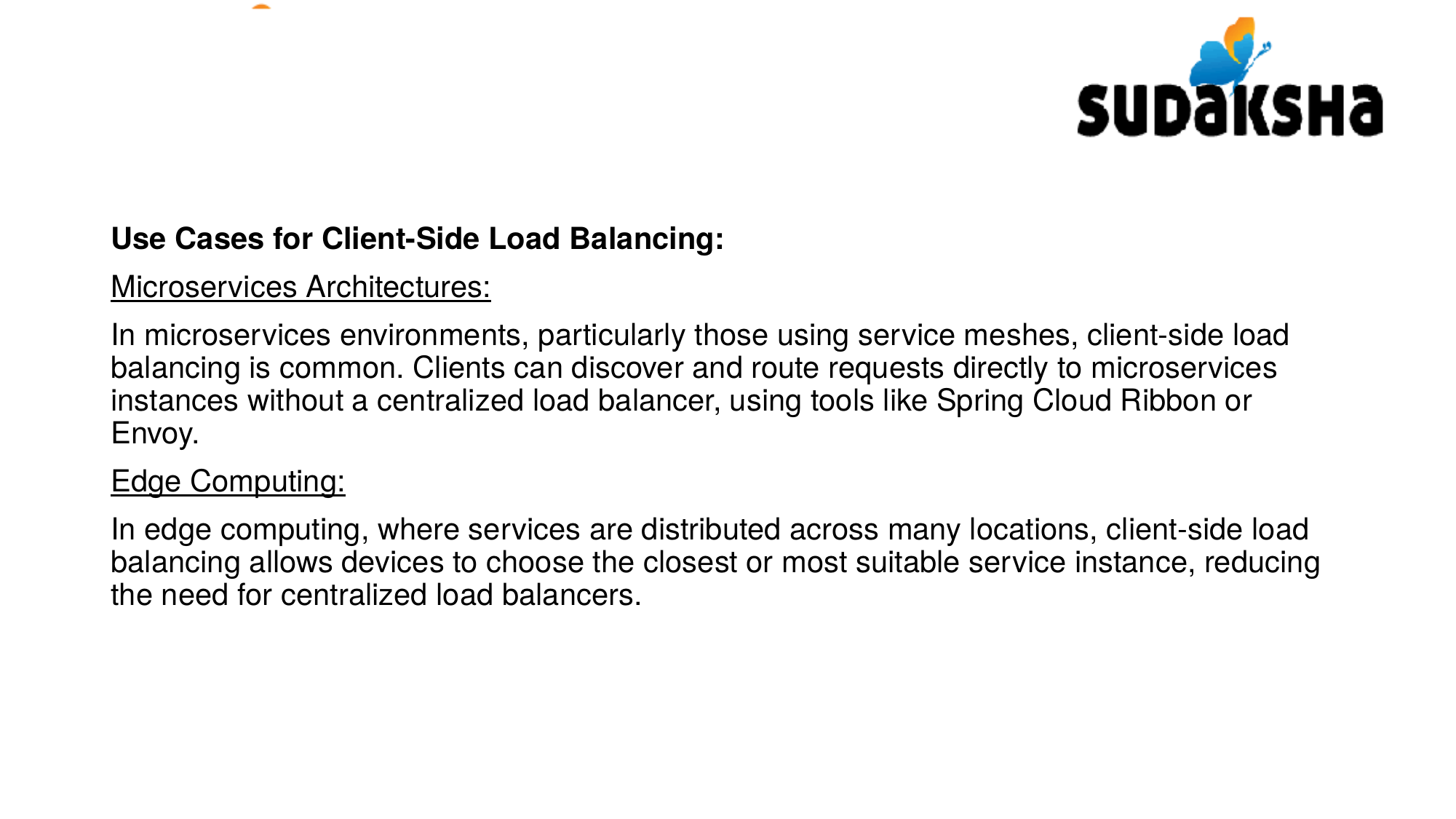

Use Cases for Client-Side Load Balancing:
Microservices Architectures:
In microservices environments, particularly those using service meshes, client-side load balancing is common. Clients can discover and route requests directly to microservices instances without a centralized load balancer, using tools like Spring Cloud Ribbon or Envoy.
Edge Computing:
In edge computing, where services are distributed across many locations, client-side load balancing allows devices to choose the closest or most suitable service instance, reducing the need for centralized load balancers.